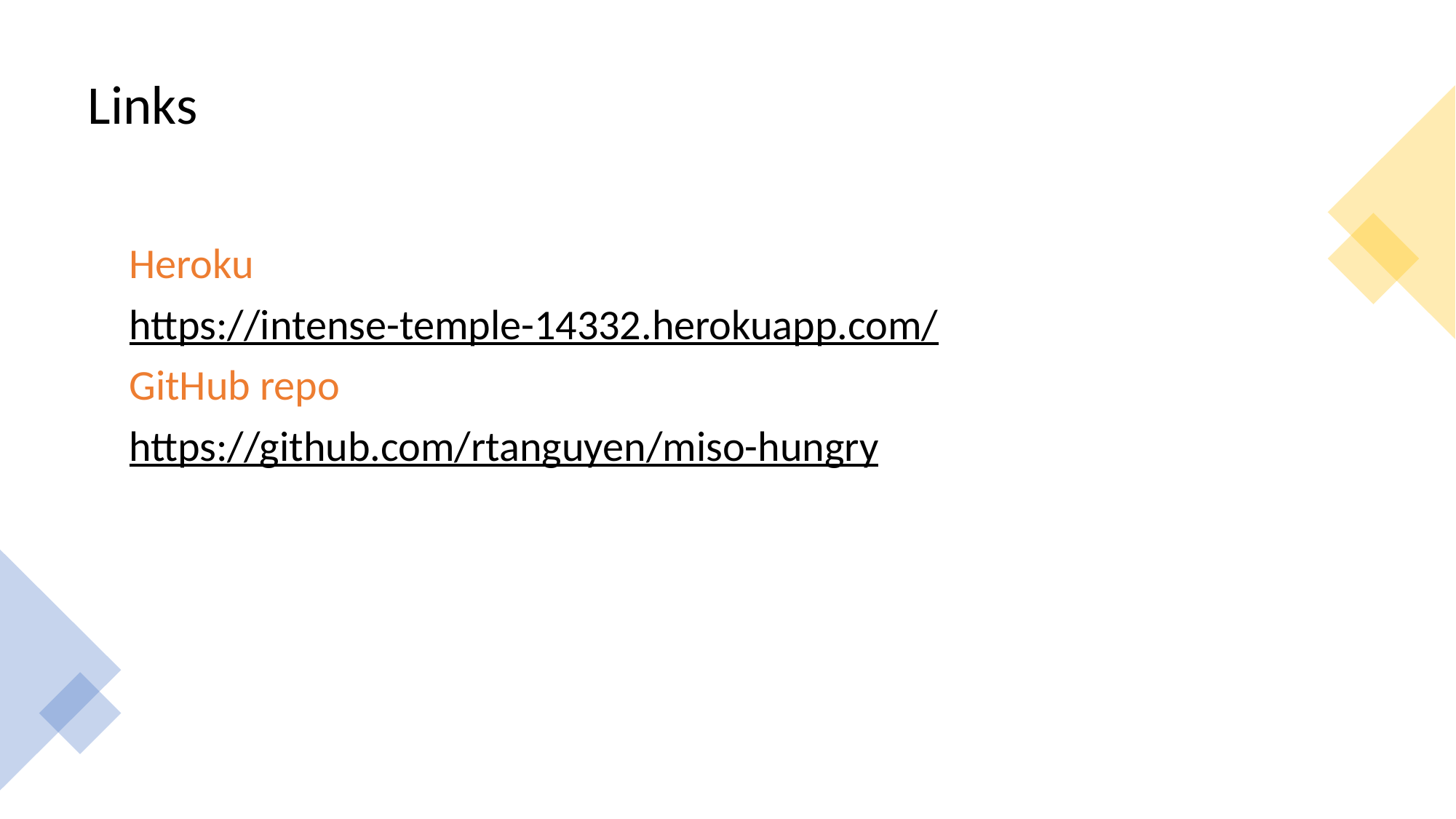

# Links

Heroku
https://intense-temple-14332.herokuapp.com/
GitHub repo
https://github.com/rtanguyen/miso-hungry